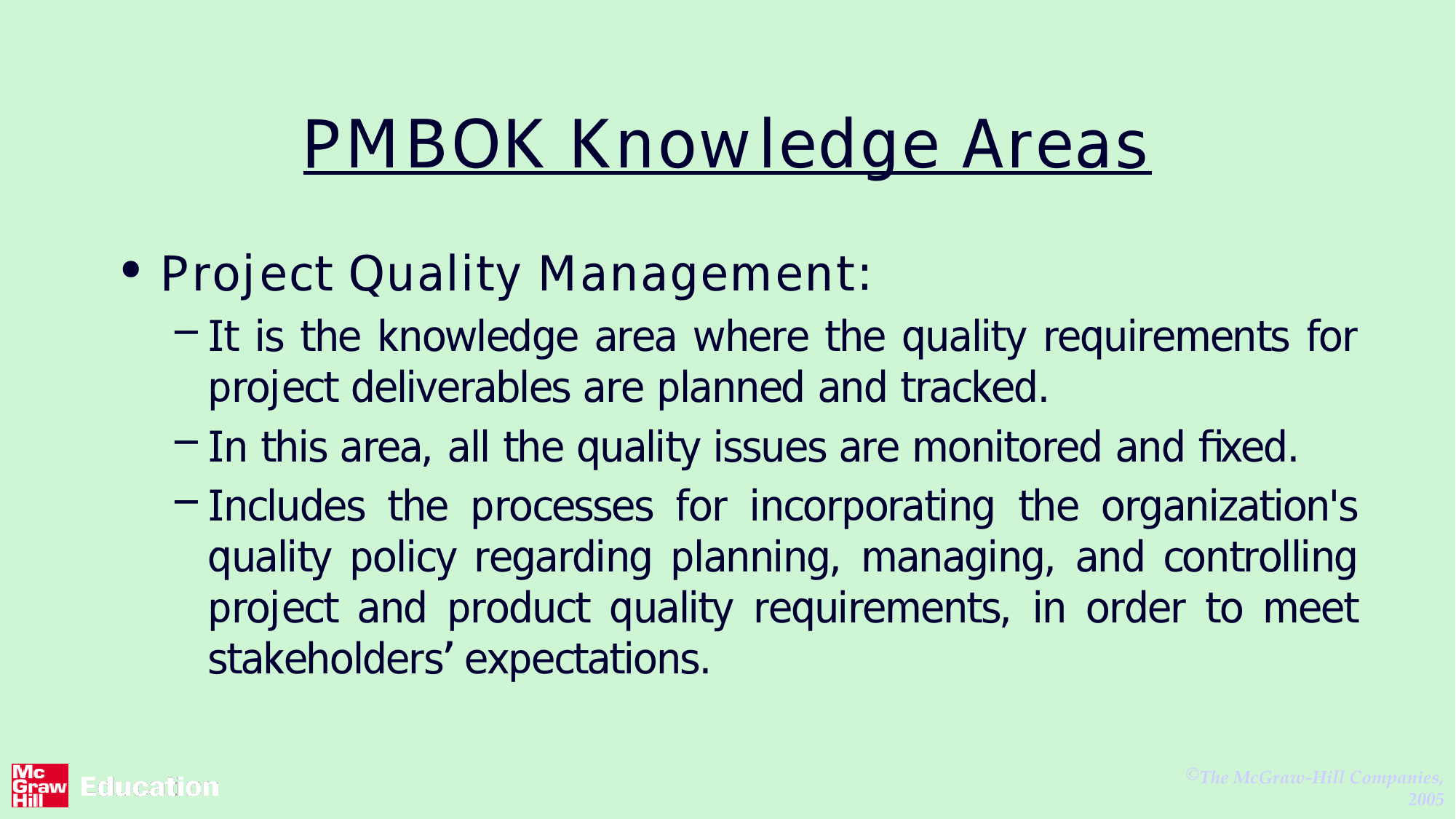

# PMBOK Knowledge Areas
Project Quality Management:
It is the knowledge area where the quality requirements for project deliverables are planned and tracked.
In this area, all the quality issues are monitored and fixed.
Includes the processes for incorporating the organization's quality policy regarding planning, managing, and controlling project and product quality requirements, in order to meet stakeholders’ expectations.